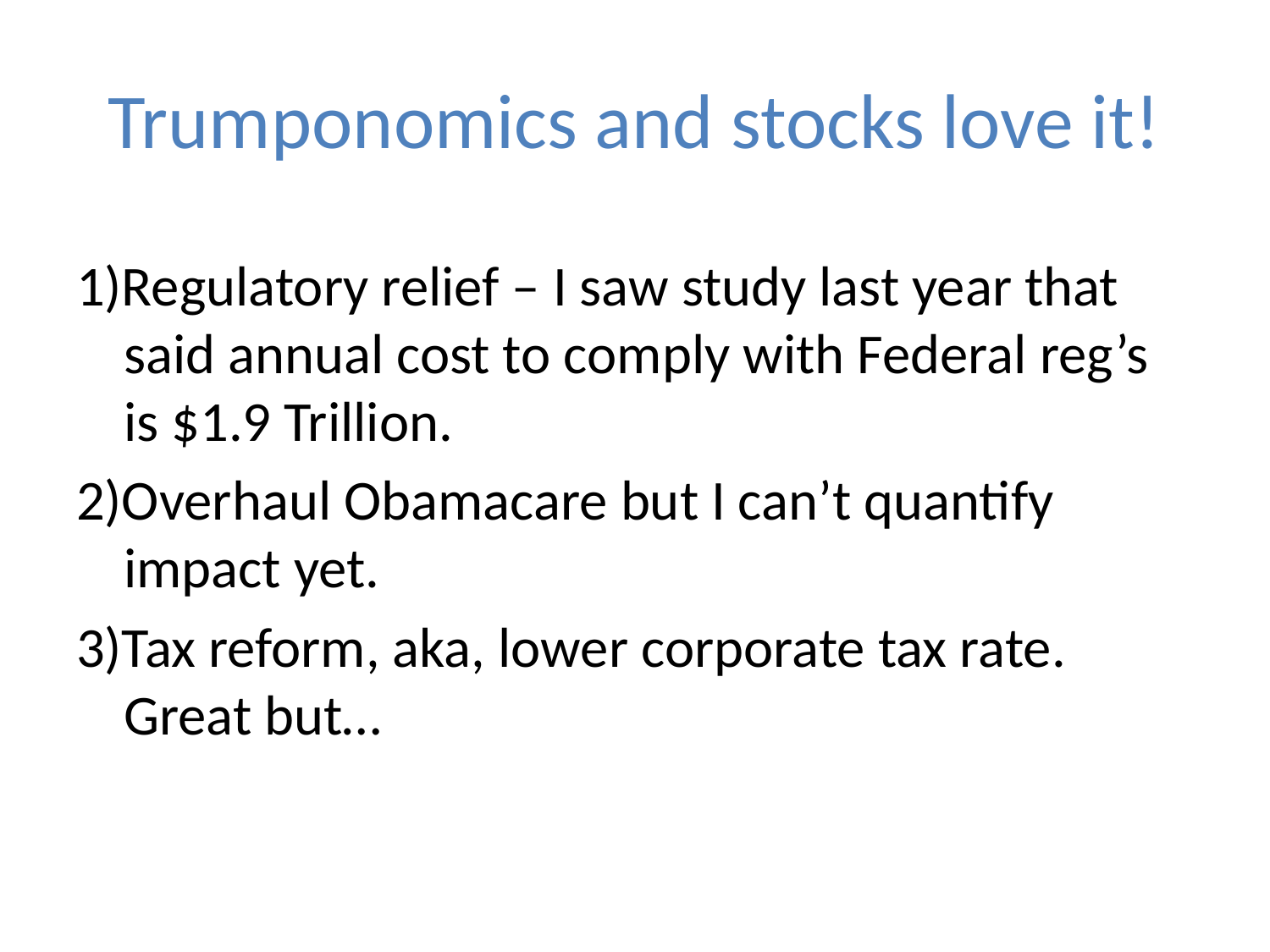

# Trumponomics and stocks love it!
1)Regulatory relief – I saw study last year that said annual cost to comply with Federal reg’s is $1.9 Trillion.
2)Overhaul Obamacare but I can’t quantify impact yet.
3)Tax reform, aka, lower corporate tax rate. Great but…